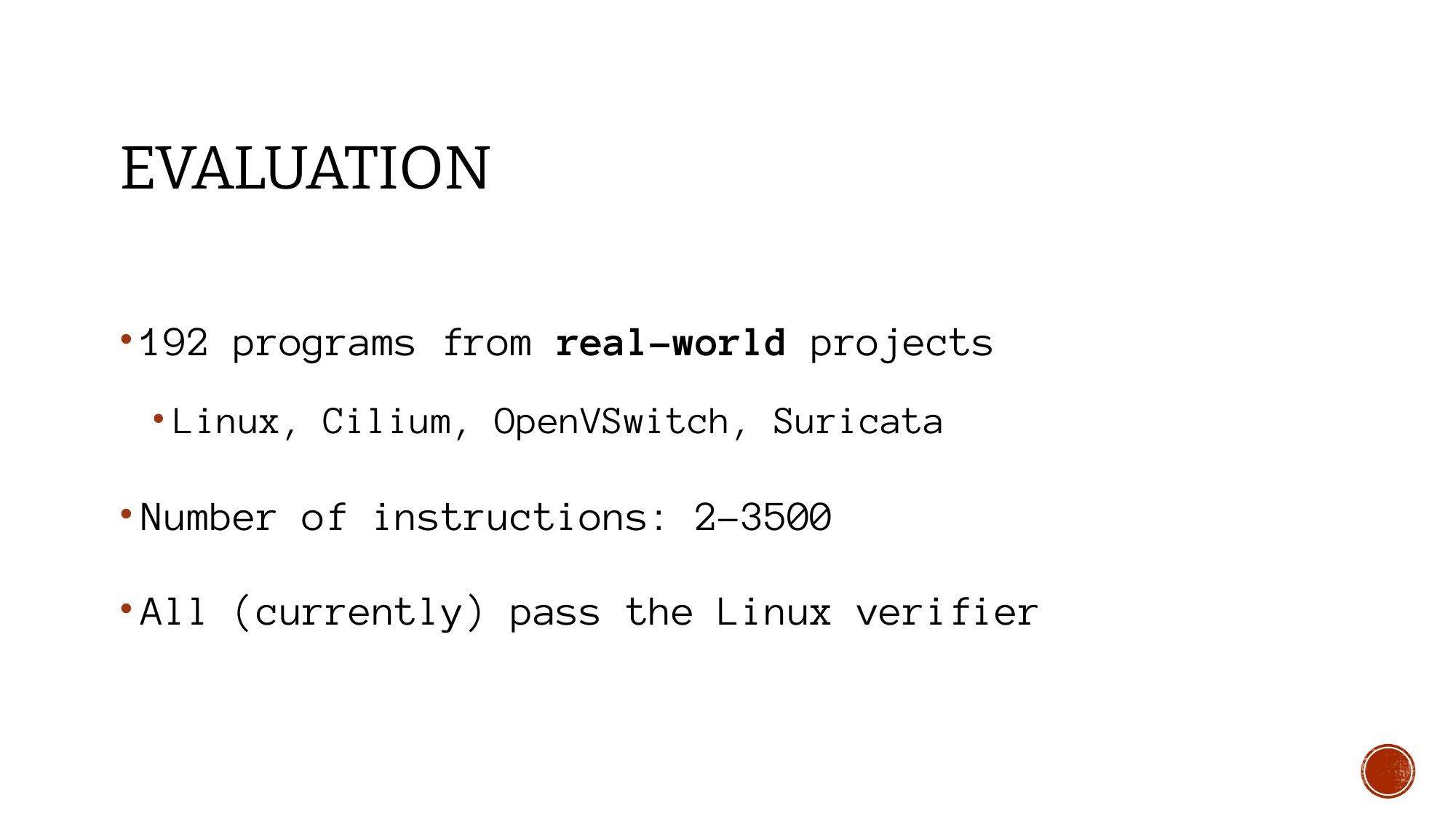

# Evaluation
192 programs from real-world projects
Linux, Cilium, OpenVSwitch, Suricata
Number of instructions: 2-3500
All (currently) pass the Linux verifier